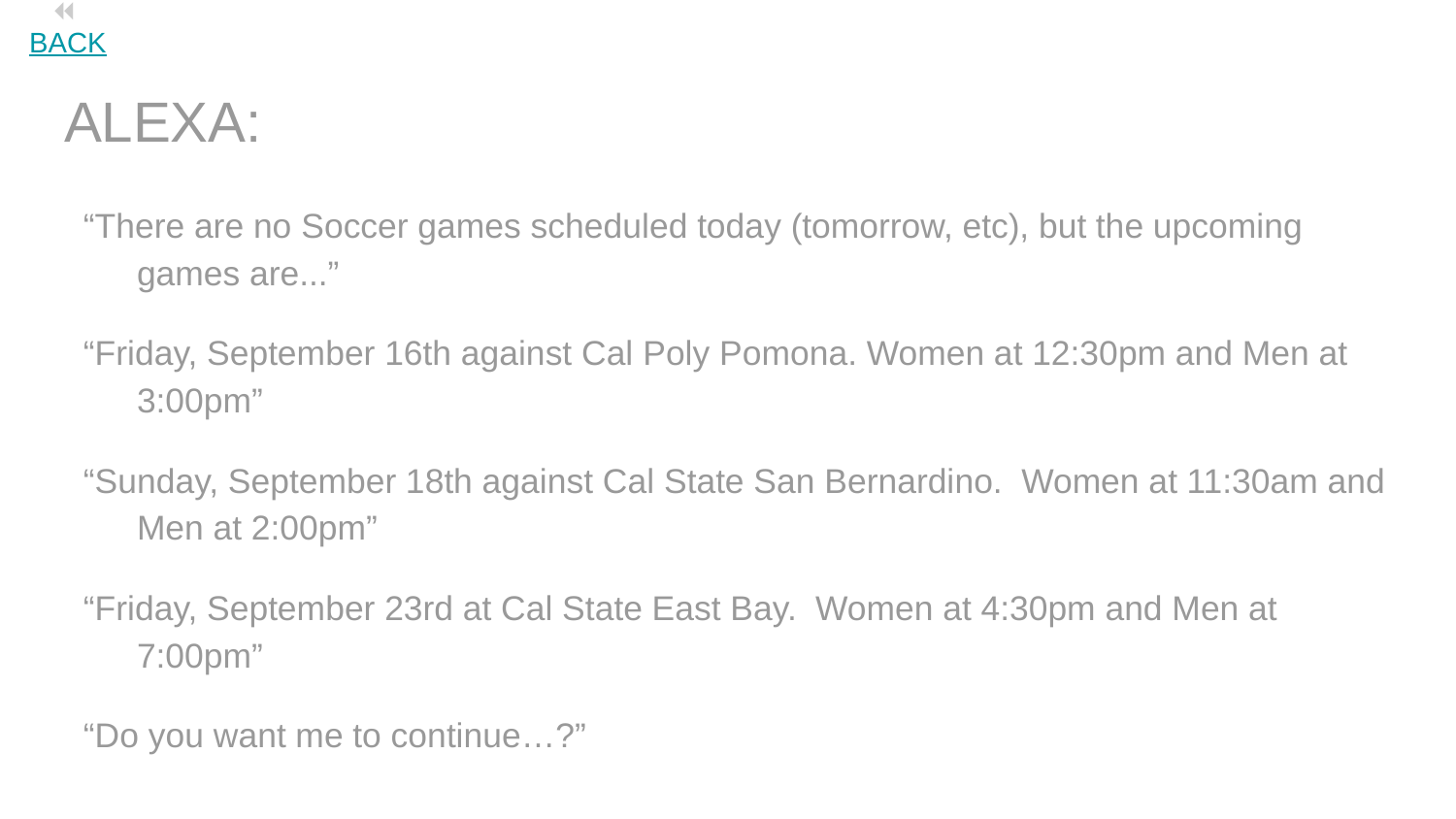

⏪ BACK
# ALEXA:
“There are no Soccer games scheduled today (tomorrow, etc), but the upcoming games are...”
“Friday, September 16th against Cal Poly Pomona. Women at 12:30pm and Men at 3:00pm”
“Sunday, September 18th against Cal State San Bernardino.  Women at 11:30am and Men at 2:00pm”
“Friday, September 23rd at Cal State East Bay.  Women at 4:30pm and Men at 7:00pm”
“Do you want me to continue…?”

“YES”
“NO”